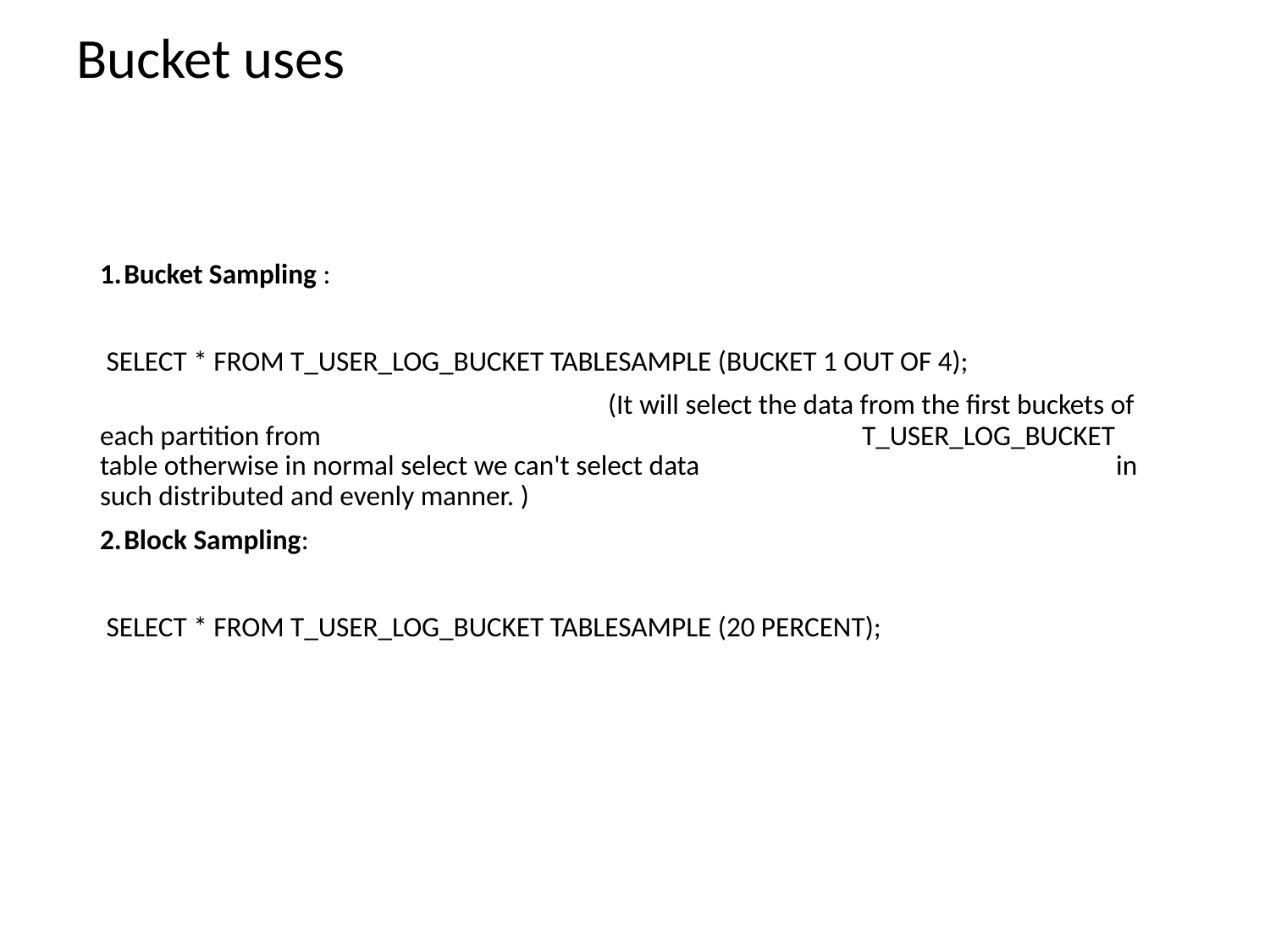

# Bucket uses
Bucket Sampling :

 SELECT * FROM T_USER_LOG_BUCKET TABLESAMPLE (BUCKET 1 OUT OF 4);
 				(It will select the data from the first buckets of each partition from 					T_USER_LOG_BUCKET table otherwise in normal select we can't select data				in such distributed and evenly manner. )
Block Sampling:

 SELECT * FROM T_USER_LOG_BUCKET TABLESAMPLE (20 PERCENT);